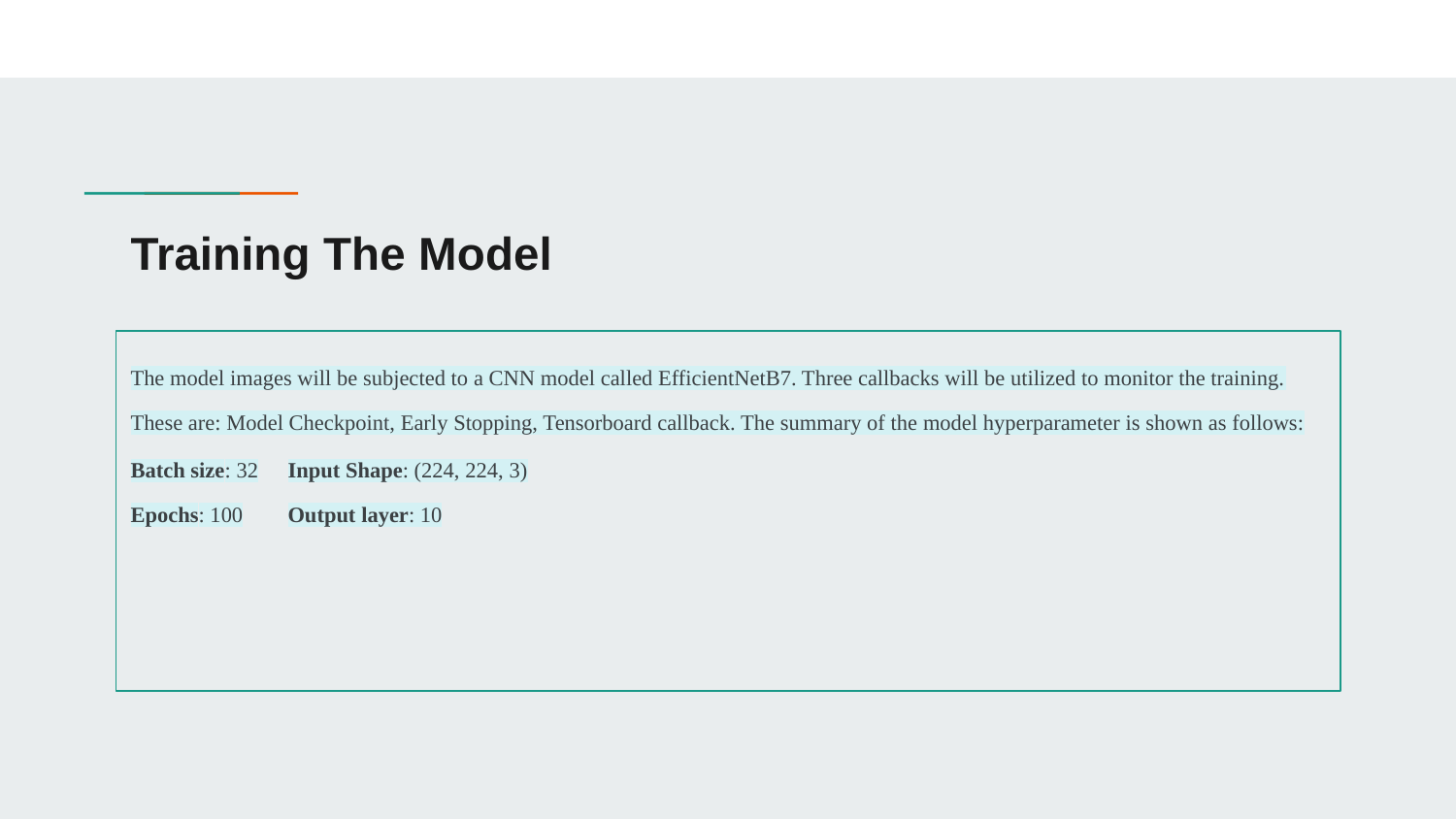

# Training The Model
The model images will be subjected to a CNN model called EfficientNetB7. Three callbacks will be utilized to monitor the training. These are: Model Checkpoint, Early Stopping, Tensorboard callback. The summary of the model hyperparameter is shown as follows:
Batch size: 32						Input Shape: (224, 224, 3)
Epochs: 100					Output layer: 10